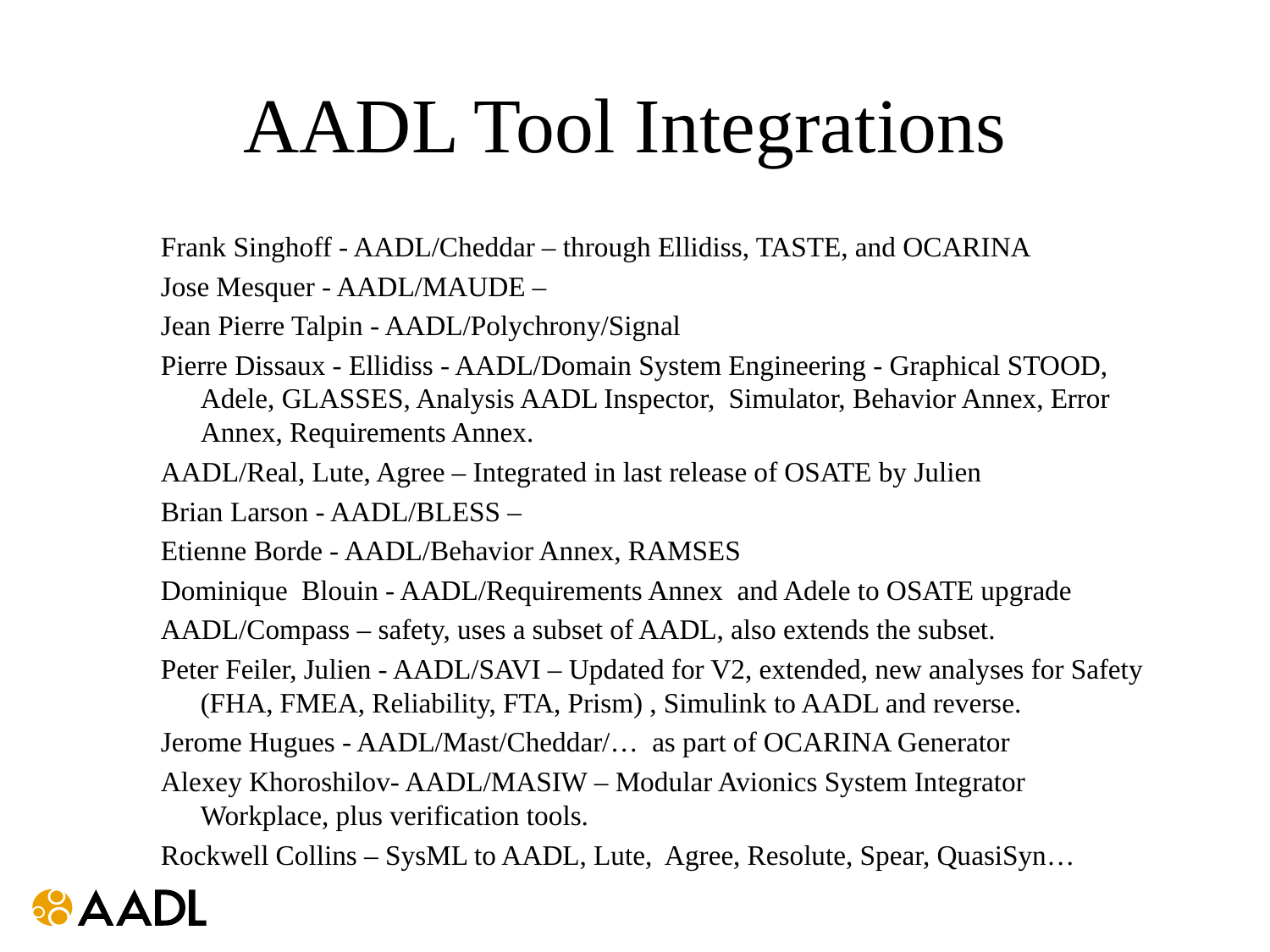

# AADL Tool Integrations
Frank Singhoff - AADL/Cheddar – through Ellidiss, TASTE, and OCARINA
Jose Mesquer - AADL/MAUDE –
Jean Pierre Talpin - AADL/Polychrony/Signal
Pierre Dissaux - Ellidiss - AADL/Domain System Engineering - Graphical STOOD, Adele, GLASSES, Analysis AADL Inspector,  Simulator, Behavior Annex, Error Annex, Requirements Annex.
AADL/Real, Lute, Agree – Integrated in last release of OSATE by Julien
Brian Larson - AADL/BLESS –
Etienne Borde - AADL/Behavior Annex, RAMSES
Dominique  Blouin - AADL/Requirements Annex  and Adele to OSATE upgrade
AADL/Compass – safety, uses a subset of AADL, also extends the subset.
Peter Feiler, Julien - AADL/SAVI – Updated for V2, extended, new analyses for Safety (FHA, FMEA, Reliability, FTA, Prism) , Simulink to AADL and reverse.
Jerome Hugues - AADL/Mast/Cheddar/…  as part of OCARINA Generator
Alexey Khoroshilov- AADL/MASIW – Modular Avionics System Integrator Workplace, plus verification tools.
Rockwell Collins – SysML to AADL, Lute,  Agree, Resolute, Spear, QuasiSyn…